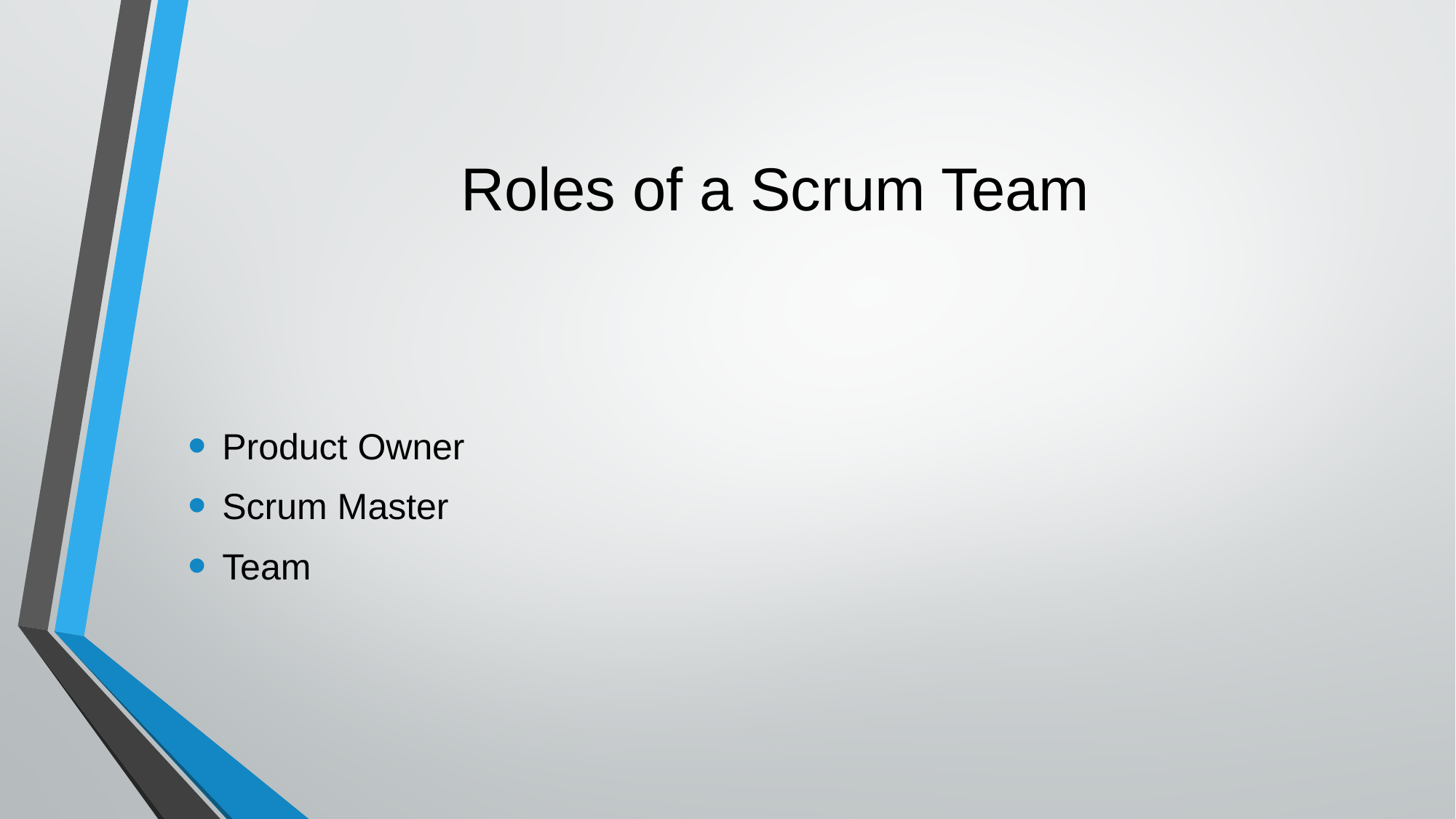

# Roles of a Scrum Team
Product Owner
Scrum Master
Team